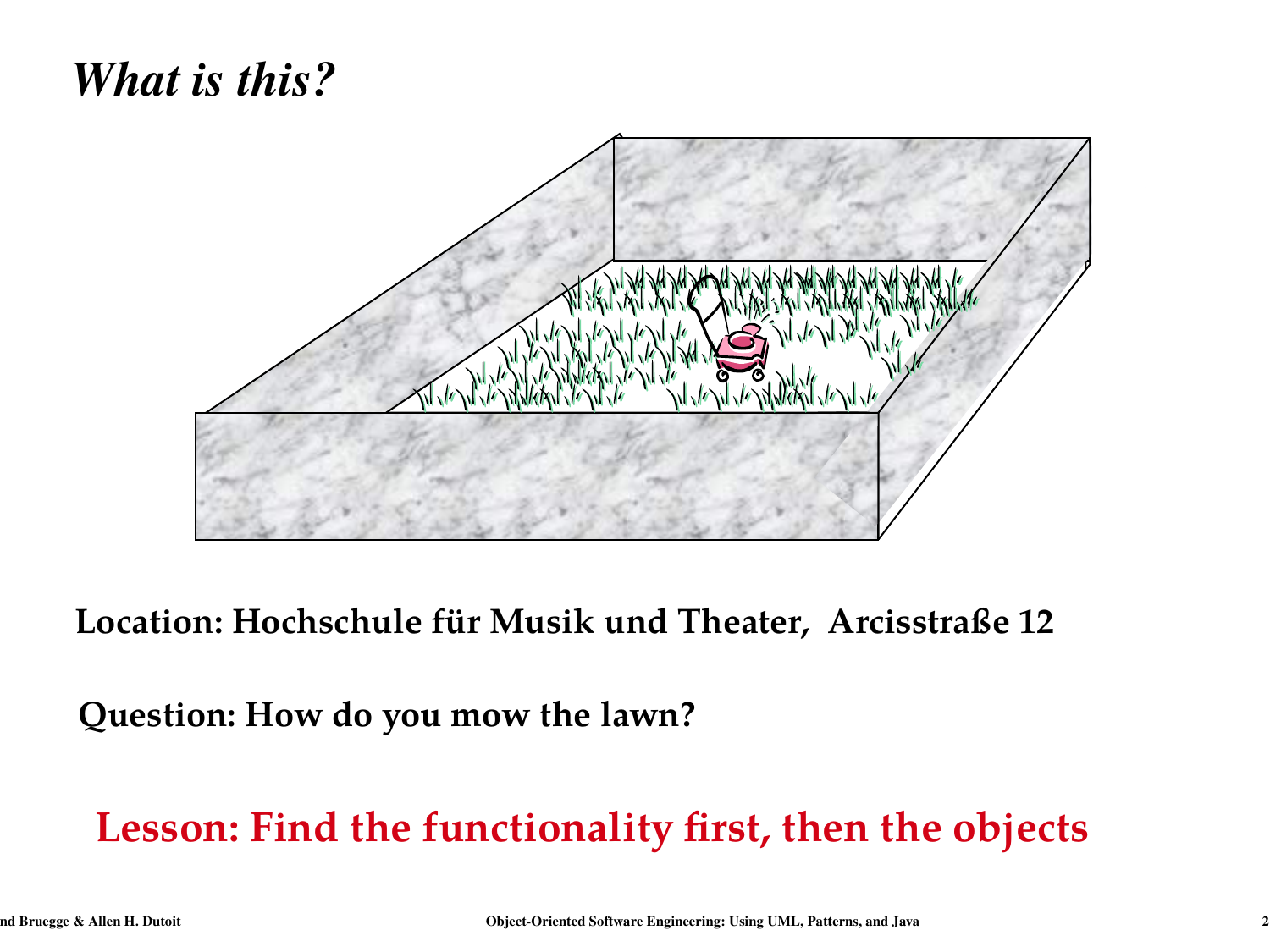

# What is this?

Location: Hochschule für Musik und Theater,  Arcisstraße 12
Question: How do you mow the lawn?
Lesson: Find the functionality first, then the objects